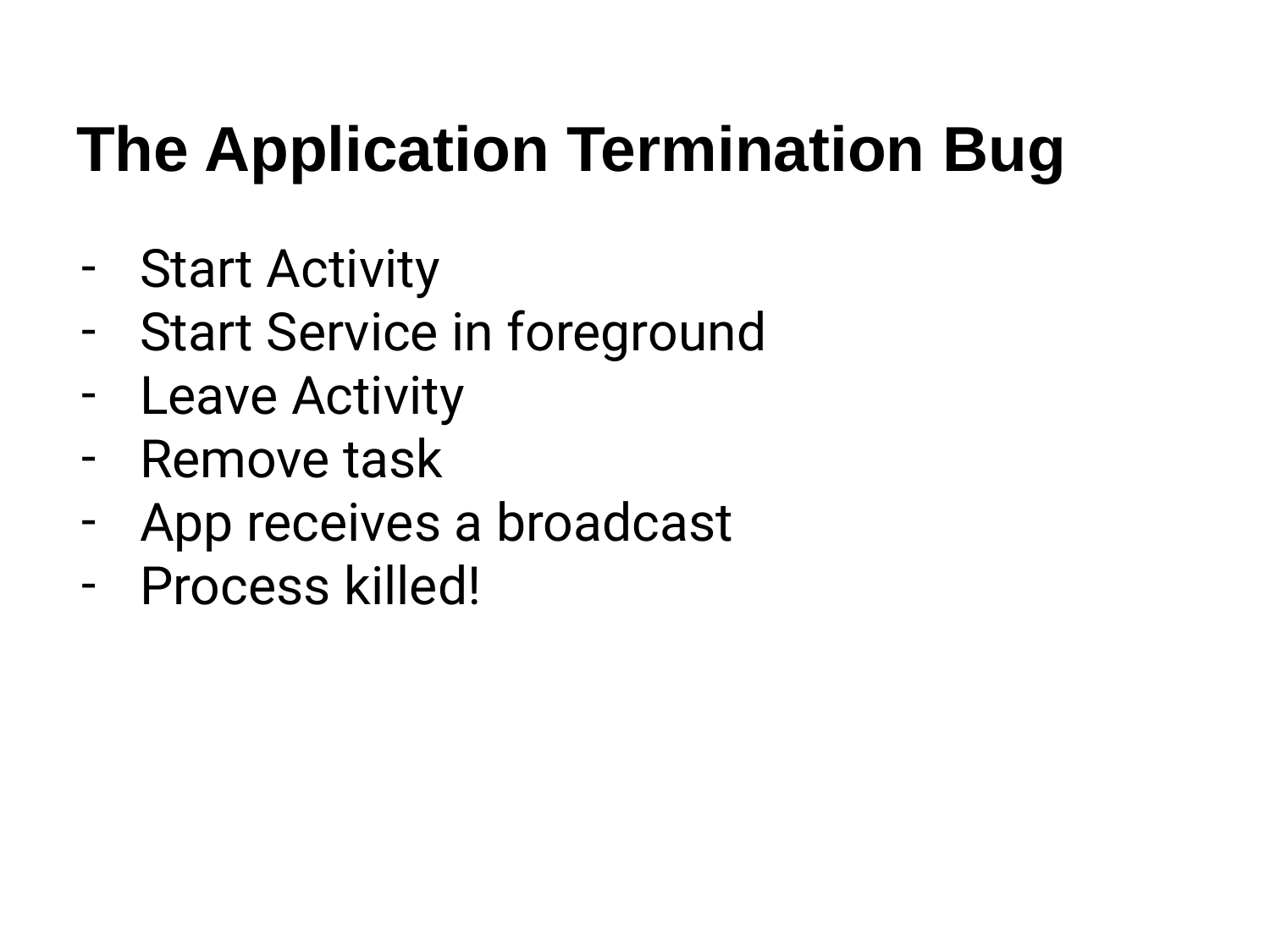

# The Application Termination Bug
Start Activity
Start Service in foreground
Leave Activity
Remove task
App receives a broadcast
Process killed!